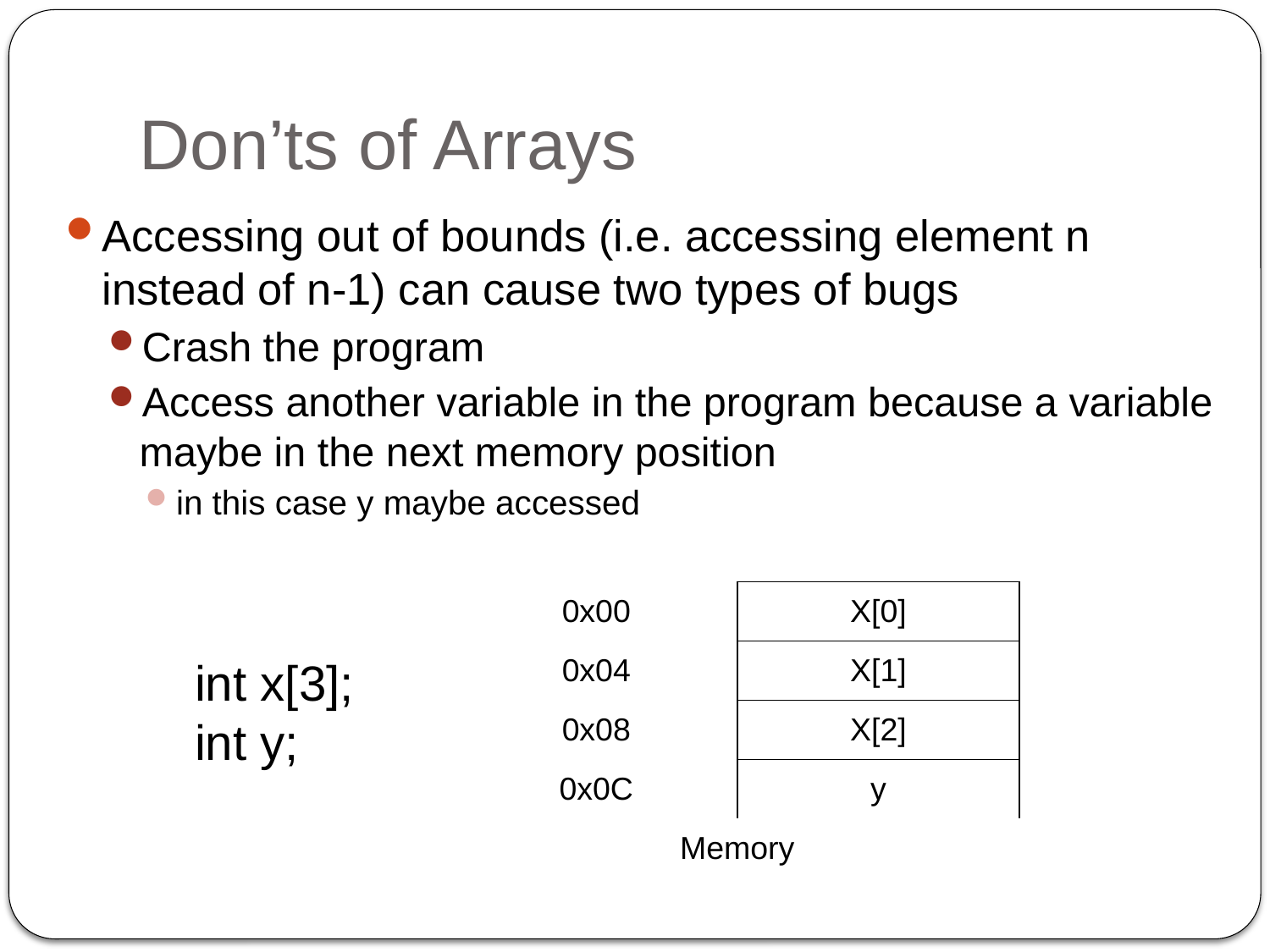

# Don’ts of Arrays
Accessing out of bounds (i.e. accessing element n instead of n-1) can cause two types of bugs
Crash the program
Access another variable in the program because a variable maybe in the next memory position
in this case y maybe accessed

| 0x00 | X[0] |
| --- | --- |
| 0x04 | X[1] |
| 0x08 | X[2] |
| 0x0C | y |
| Memory |  |
int x[3];
int y;